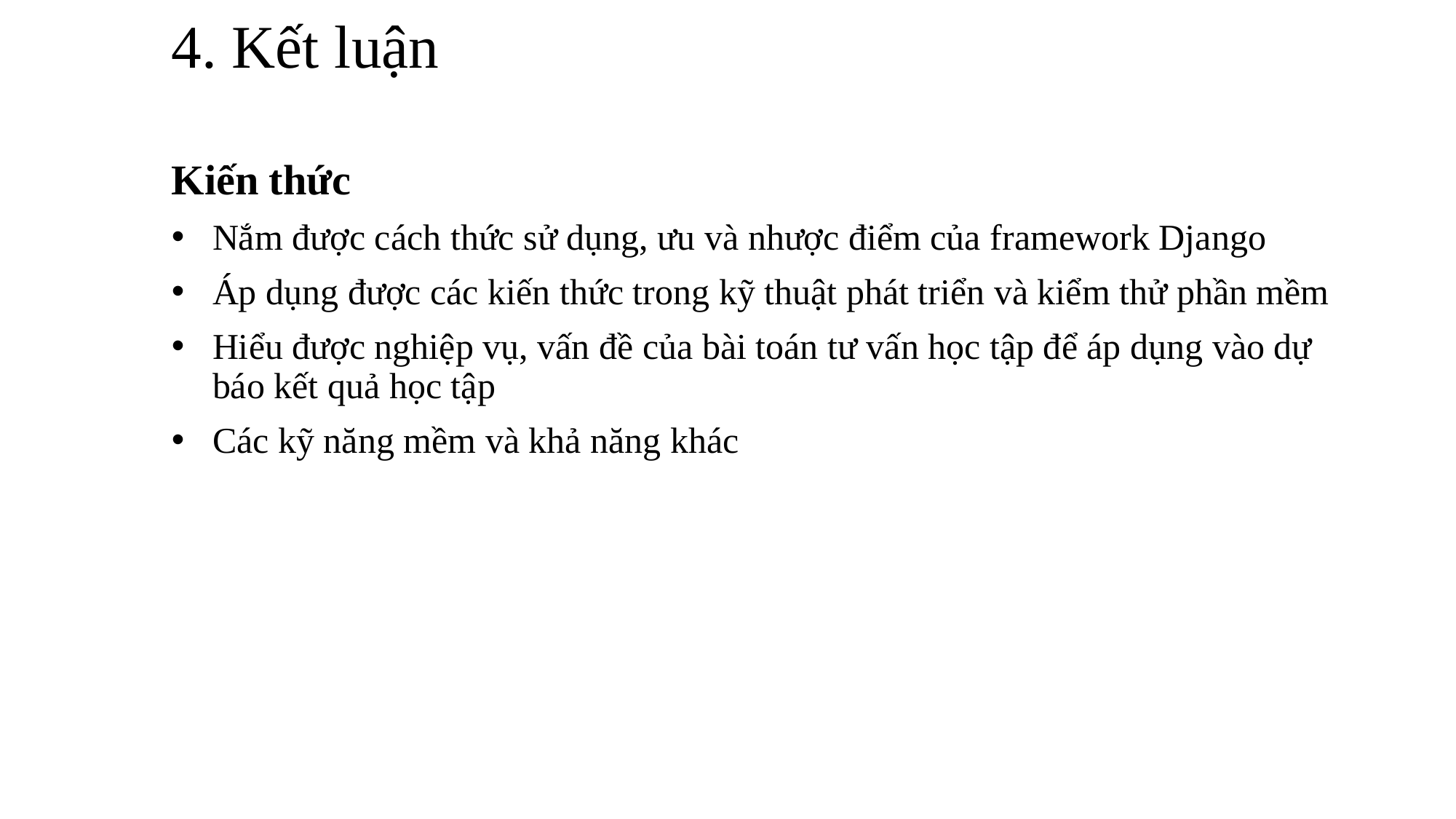

4. Kết luận
Kiến thức
Nắm được cách thức sử dụng, ưu và nhược điểm của framework Django
Áp dụng được các kiến thức trong kỹ thuật phát triển và kiểm thử phần mềm
Hiểu được nghiệp vụ, vấn đề của bài toán tư vấn học tập để áp dụng vào dự báo kết quả học tập
Các kỹ năng mềm và khả năng khác